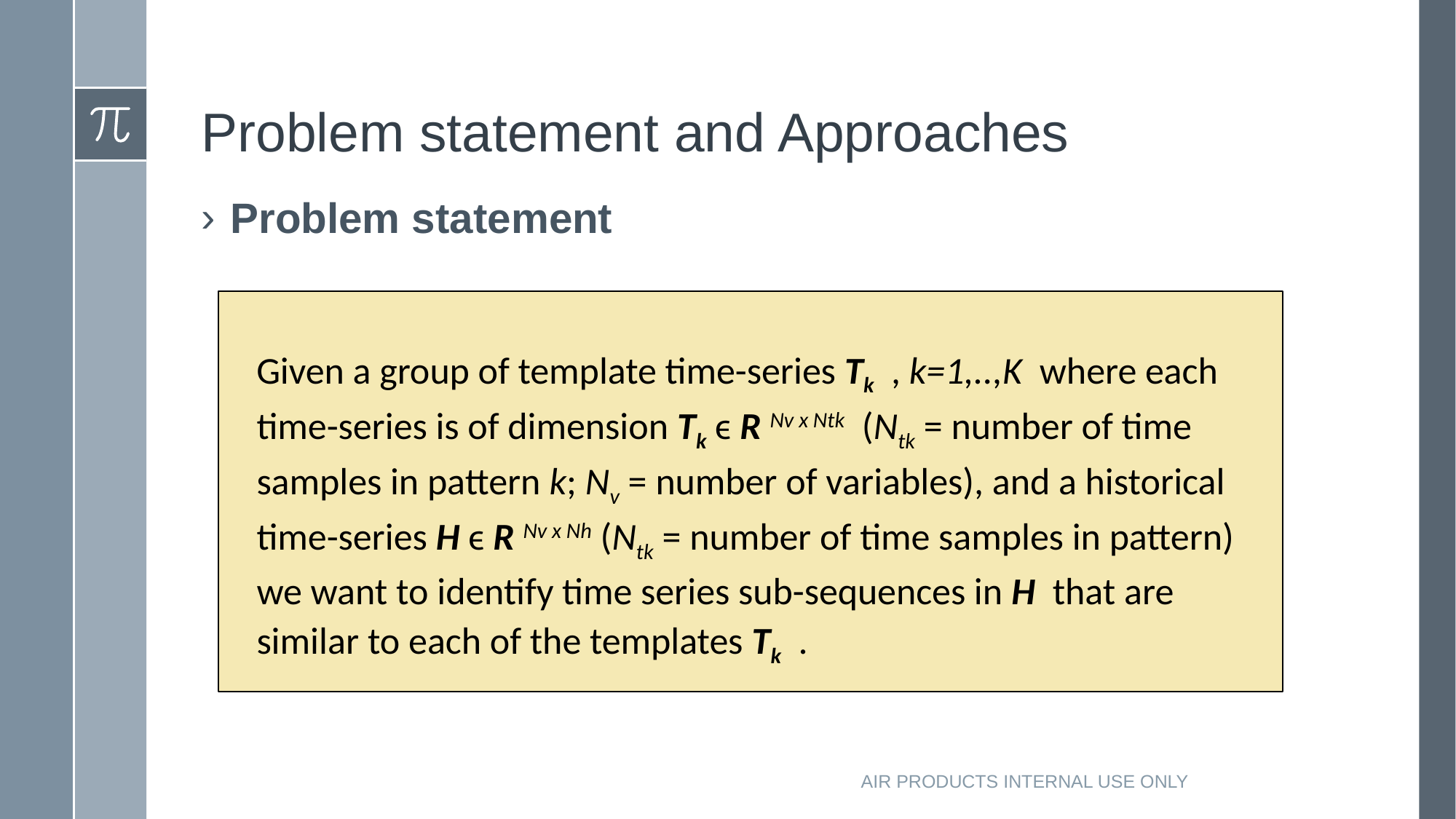

# Problem statement and Approaches
Problem statement

Given a group of template time-series Tk  , k=1,..,K  where each time-series is of dimension Tk ϵ R Nv x Ntk  (Ntk = number of time samples in pattern k; Nv = number of variables), and a historical time-series H ϵ R Nv x Nh (Ntk = number of time samples in pattern) we want to identify time series sub-sequences in H  that are similar to each of the templates Tk  .
AIR PRODUCTS INTERNAL USE ONLY